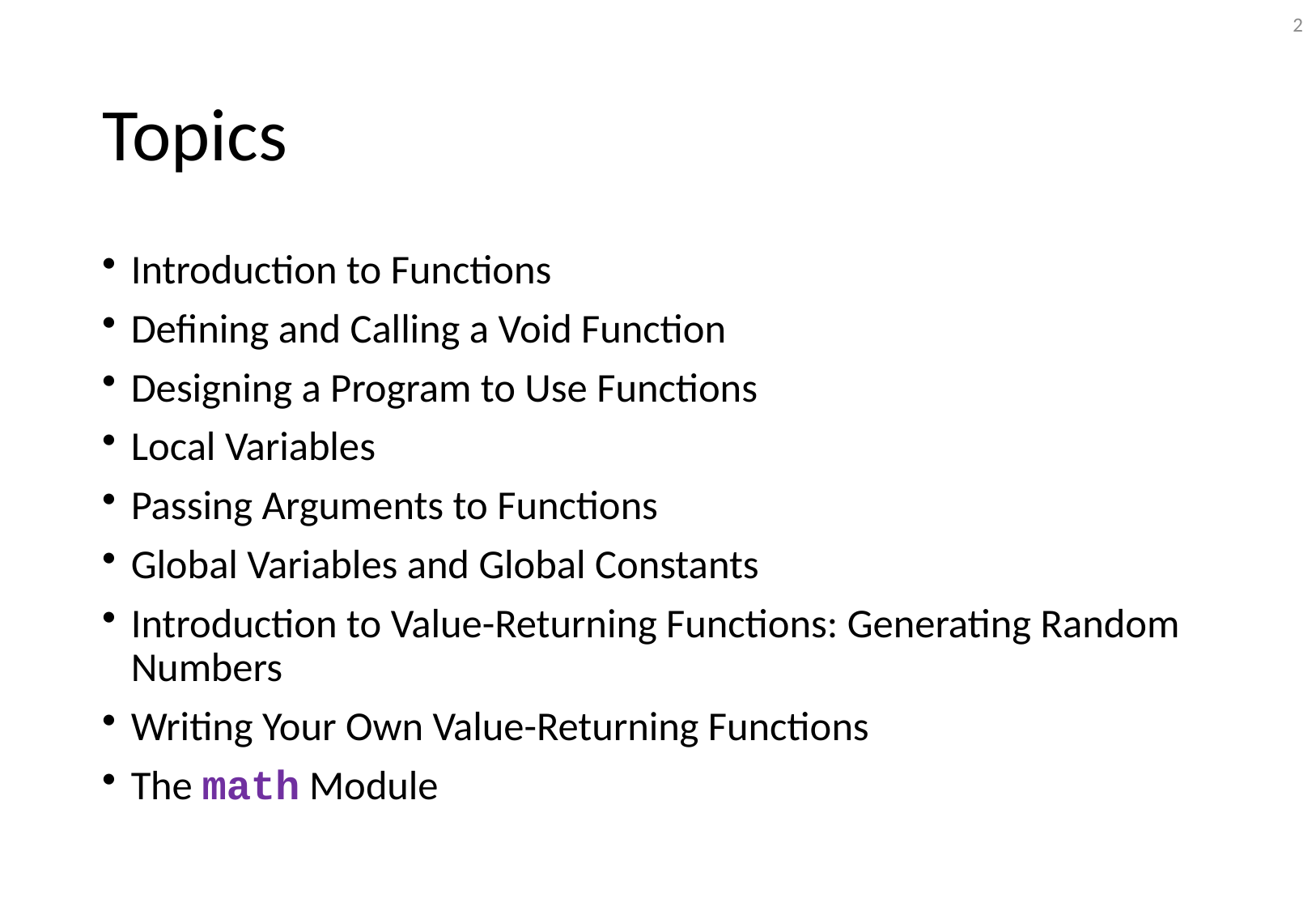

2
# Topics
Introduction to Functions
Defining and Calling a Void Function
Designing a Program to Use Functions
Local Variables
Passing Arguments to Functions
Global Variables and Global Constants
Introduction to Value-Returning Functions: Generating Random Numbers
Writing Your Own Value-Returning Functions
The math Module